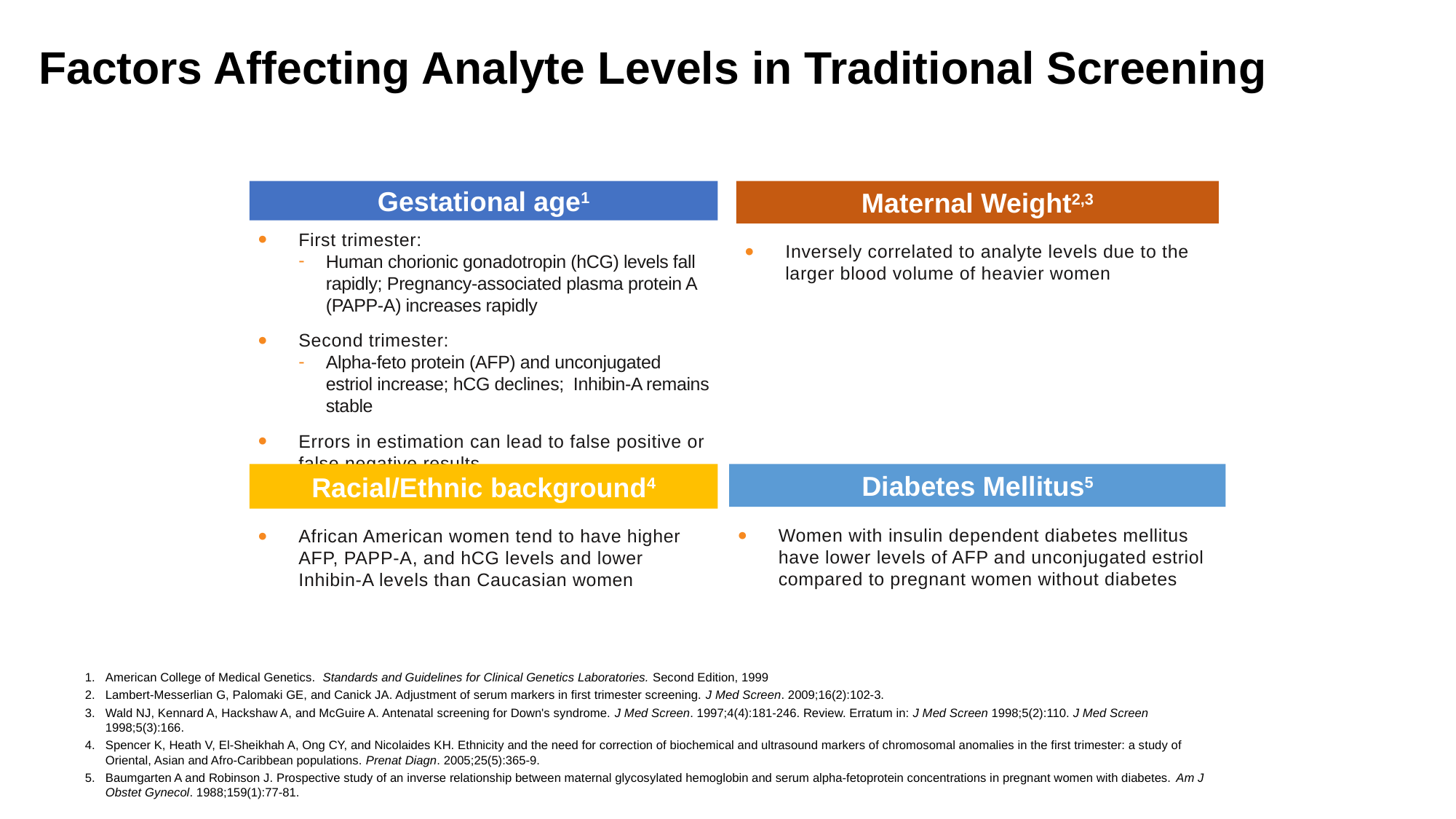

# Factors Affecting Analyte Levels in Traditional Screening
Gestational age1
First trimester:
Human chorionic gonadotropin (hCG) levels fall rapidly; Pregnancy-associated plasma protein A (PAPP-A) increases rapidly
Second trimester:
Alpha-feto protein (AFP) and unconjugated estriol increase; hCG declines;  Inhibin-A remains stable
Errors in estimation can lead to false positive or false negative results

Maternal Weight2,3
Inversely correlated to analyte levels due to the larger blood volume of heavier women
Racial/Ethnic background4

African American women tend to have higher AFP, PAPP-A, and hCG levels and lower Inhibin-A levels than Caucasian women

Diabetes Mellitus5
Women with insulin dependent diabetes mellitus have lower levels of AFP and unconjugated estriol compared to pregnant women without diabetes

American College of Medical Genetics.  Standards and Guidelines for Clinical Genetics Laboratories. Second Edition, 1999
Lambert-Messerlian G, Palomaki GE, and Canick JA. Adjustment of serum markers in first trimester screening. J Med Screen. 2009;16(2):102-3.
Wald NJ, Kennard A, Hackshaw A, and McGuire A. Antenatal screening for Down's syndrome. J Med Screen. 1997;4(4):181-246. Review. Erratum in: J Med Screen 1998;5(2):110. J Med Screen 1998;5(3):166.
Spencer K, Heath V, El-Sheikhah A, Ong CY, and Nicolaides KH. Ethnicity and the need for correction of biochemical and ultrasound markers of chromosomal anomalies in the first trimester: a study of Oriental, Asian and Afro-Caribbean populations. Prenat Diagn. 2005;25(5):365-9.
Baumgarten A and Robinson J. Prospective study of an inverse relationship between maternal glycosylated hemoglobin and serum alpha-fetoprotein concentrations in pregnant women with diabetes. Am J Obstet Gynecol. 1988;159(1):77-81.